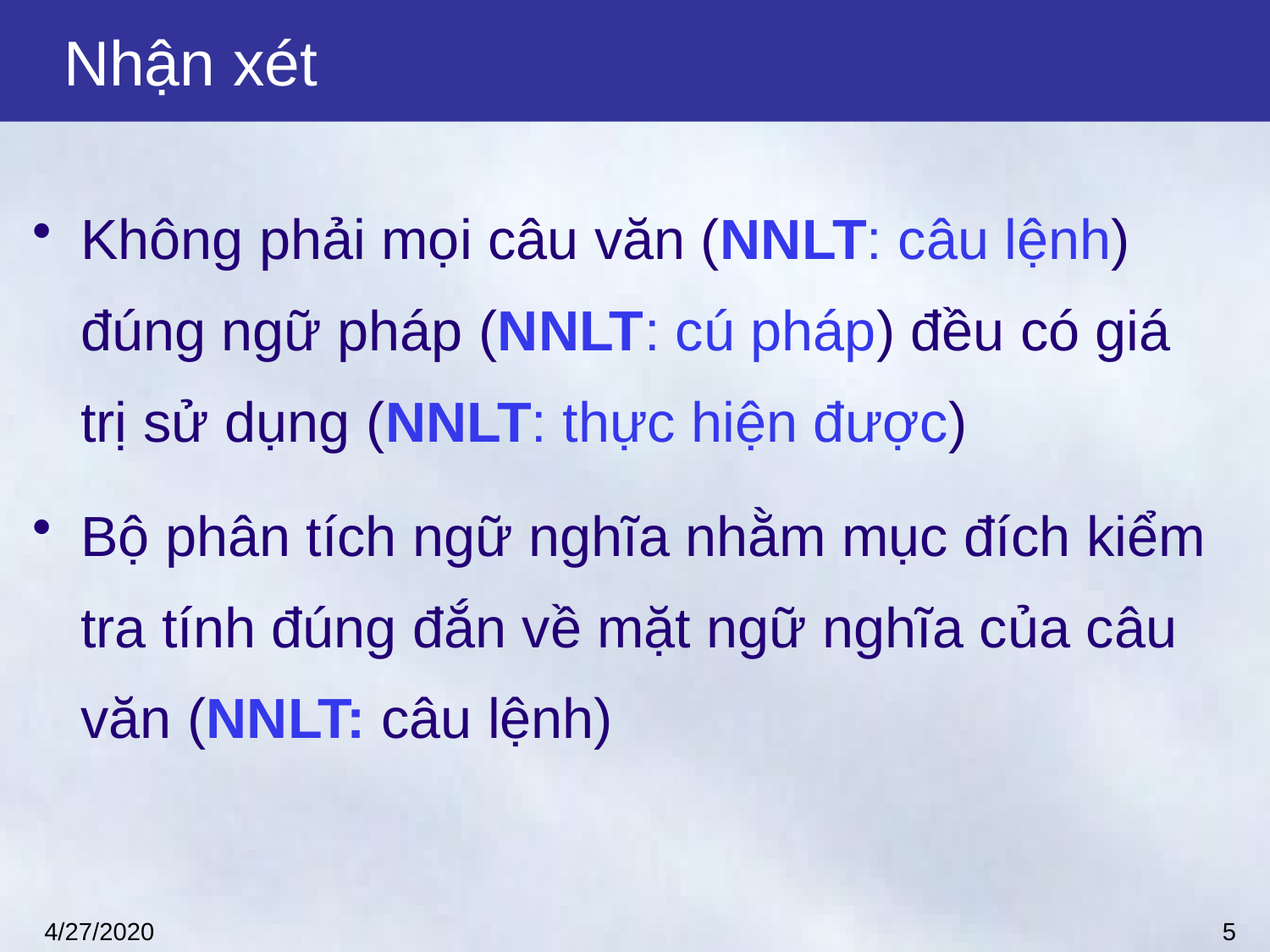

# Nhận xét
Không phải mọi câu văn (NNLT: câu lệnh) đúng ngữ pháp (NNLT: cú pháp) đều có giá trị sử dụng (NNLT: thực hiện được)
Bộ phân tích ngữ nghĩa nhằm mục đích kiểm tra tính đúng đắn về mặt ngữ nghĩa của câu văn (NNLT: câu lệnh)
5